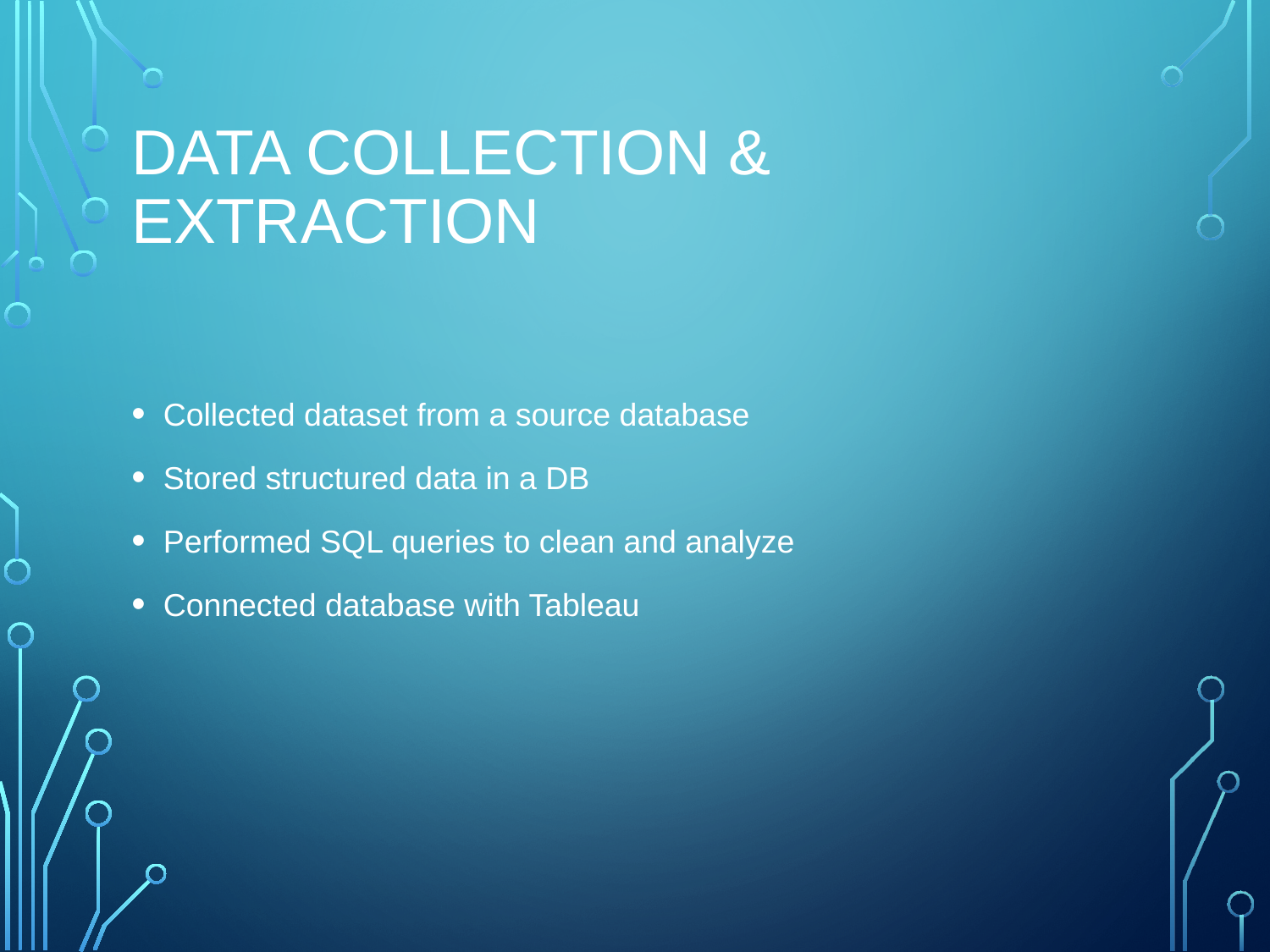

# Data Collection & Extraction

Collected dataset from a source database
Stored structured data in a DB
Performed SQL queries to clean and analyze
Connected database with Tableau